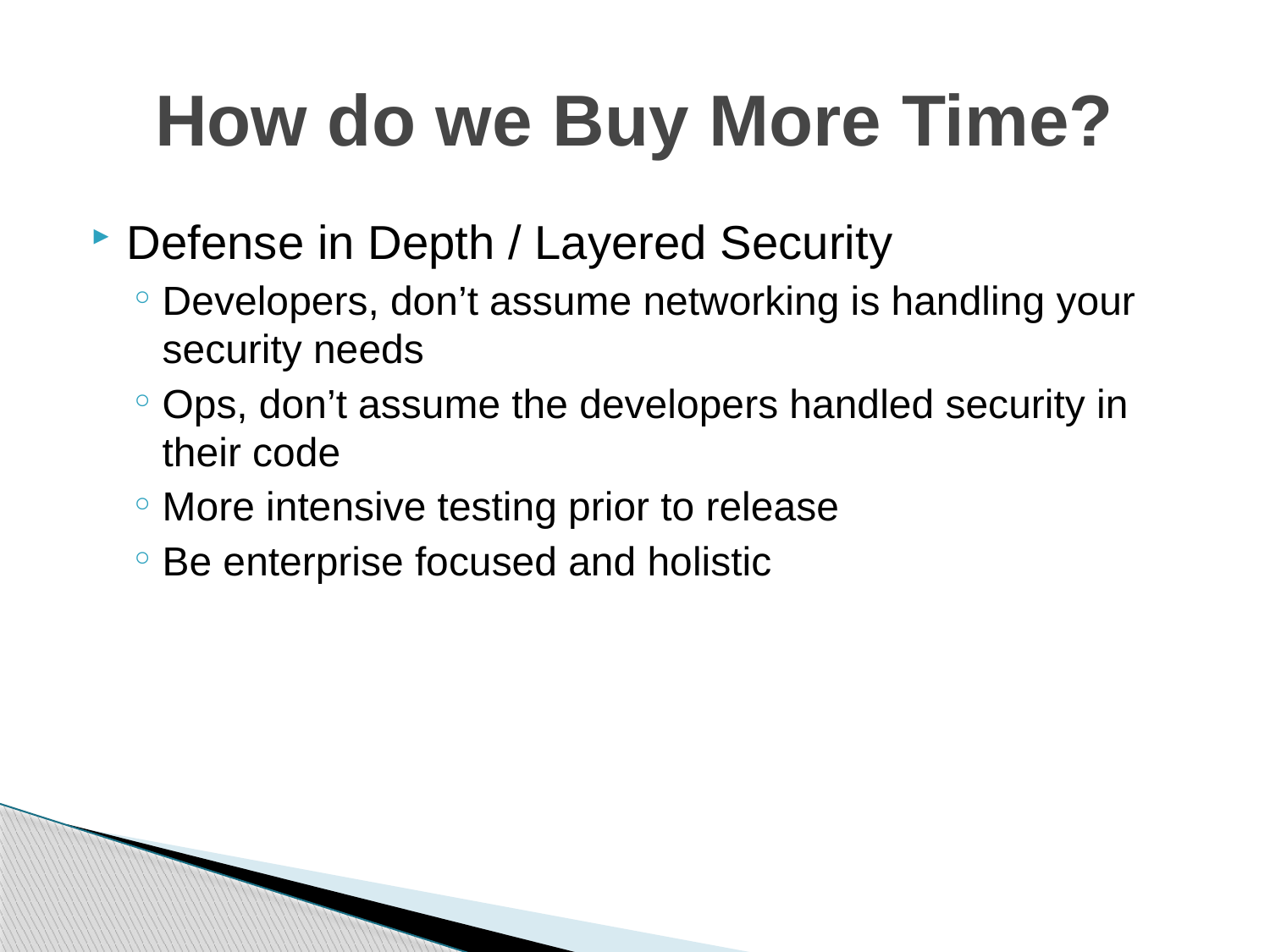

# How do we Buy More Time?
Defense in Depth / Layered Security
Developers, don’t assume networking is handling your security needs
Ops, don’t assume the developers handled security in their code
More intensive testing prior to release
Be enterprise focused and holistic